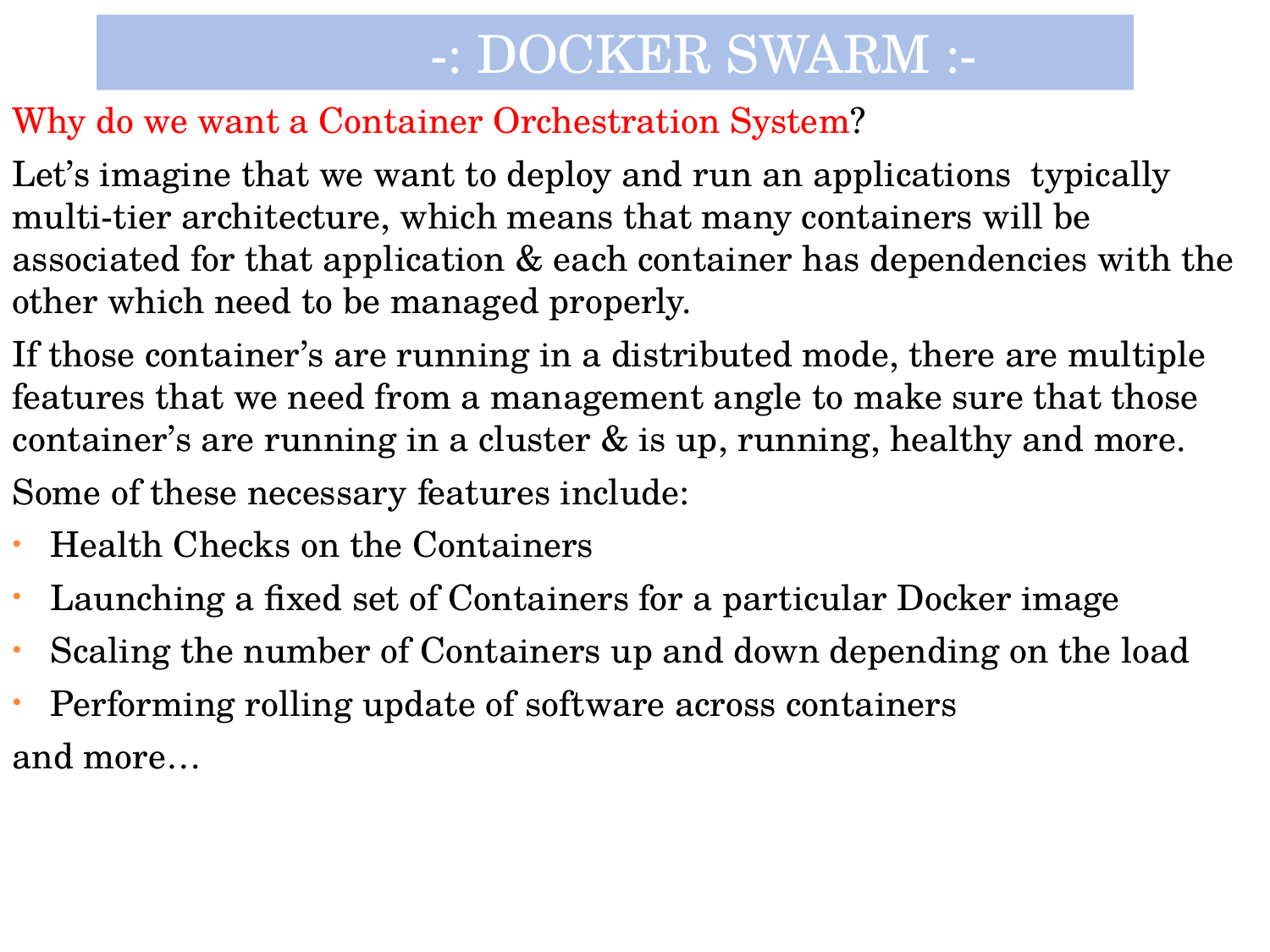

# -: Docker Swarm :-
Why do we want a Container Orchestration System?
Let’s imagine that we want to deploy and run an applications  typically multi-tier architecture, which means that many containers will be associated for that application & each container has dependencies with the other which need to be managed properly.
If those container’s are running in a distributed mode, there are multiple features that we need from a management angle to make sure that those container’s are running in a cluster & is up, running, healthy and more.
Some of these necessary features include:
Health Checks on the Containers
Launching a fixed set of Containers for a particular Docker image
Scaling the number of Containers up and down depending on the load
Performing rolling update of software across containers
and more…